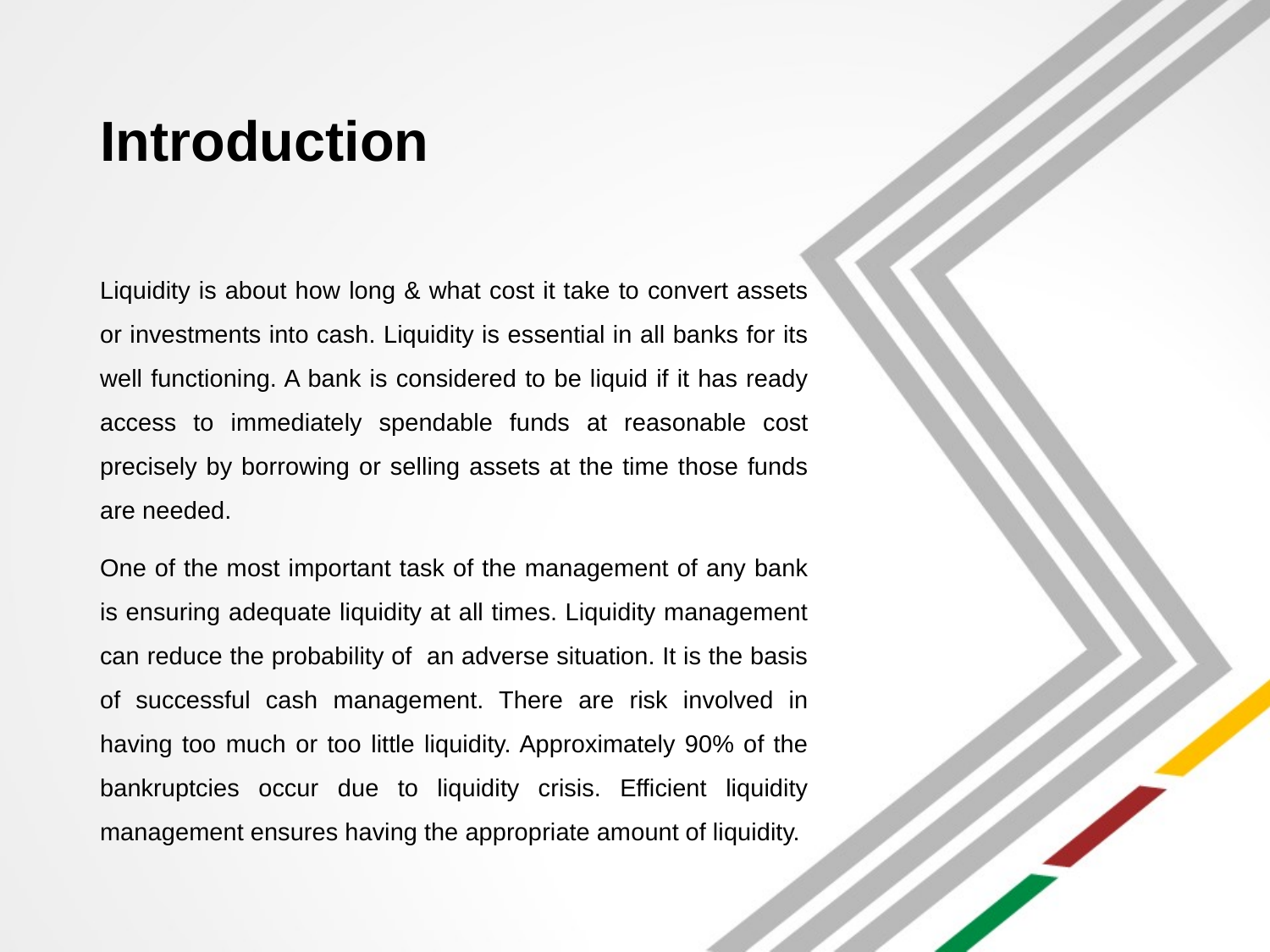

# Introduction
Liquidity is about how long & what cost it take to convert assets or investments into cash. Liquidity is essential in all banks for its well functioning. A bank is considered to be liquid if it has ready access to immediately spendable funds at reasonable cost precisely by borrowing or selling assets at the time those funds are needed.
One of the most important task of the management of any bank is ensuring adequate liquidity at all times. Liquidity management can reduce the probability of  an adverse situation. It is the basis of successful cash management. There are risk involved in having too much or too little liquidity. Approximately 90% of the bankruptcies occur due to liquidity crisis. Efficient liquidity management ensures having the appropriate amount of liquidity.